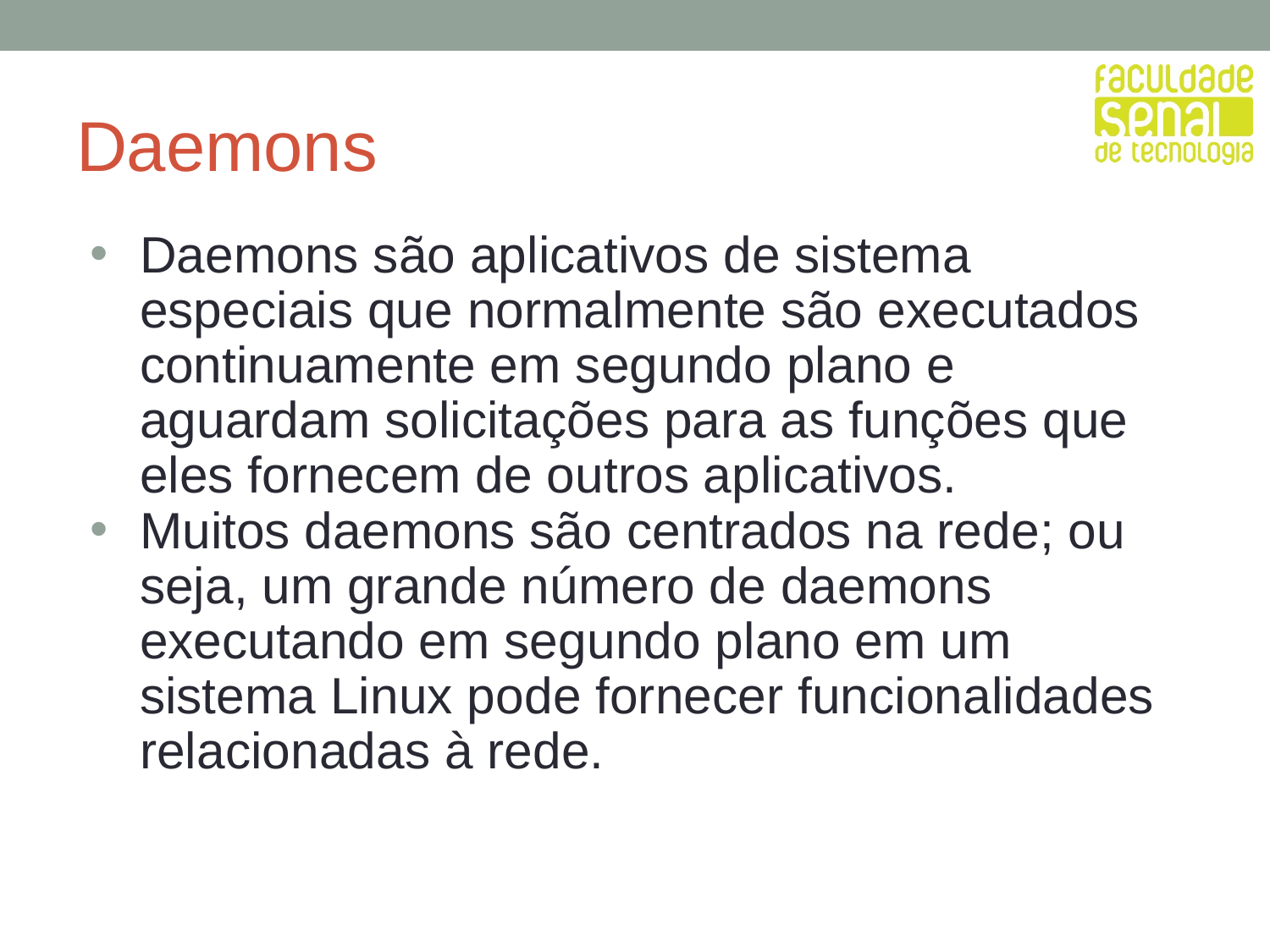

# Daemons
Daemons são aplicativos de sistema especiais que normalmente são executados continuamente em segundo plano e aguardam solicitações para as funções que eles fornecem de outros aplicativos.
Muitos daemons são centrados na rede; ou seja, um grande número de daemons executando em segundo plano em um sistema Linux pode fornecer funcionalidades relacionadas à rede.